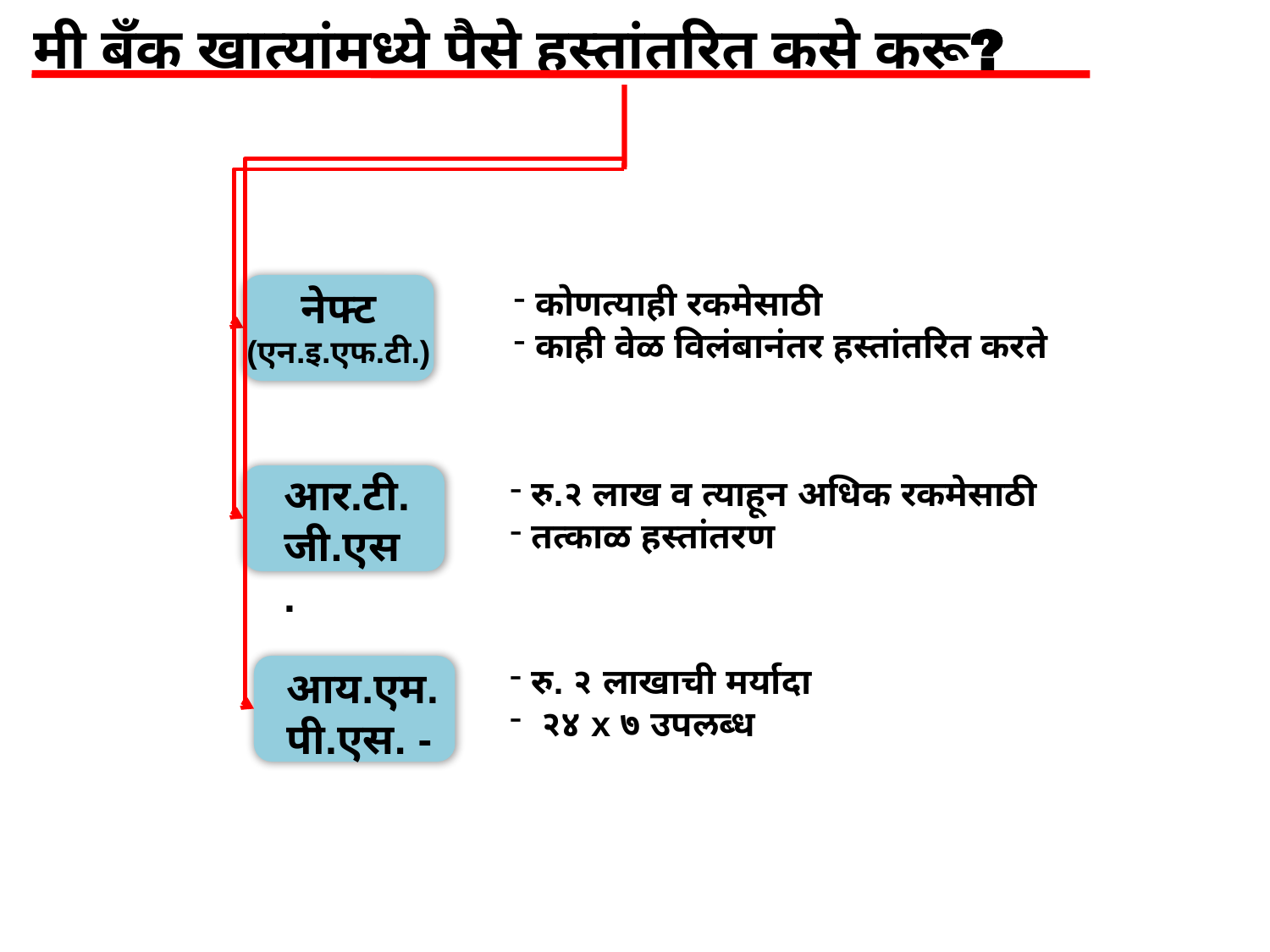

मी बँक खात्यांमध्ये पैसे हस्तांतरित कसे करू?
नेफ्ट
(एन.इ.एफ.टी.)

 कोणत्याही रकमेसाठी
 काही वेळ विलंबानंतर हस्तांतरित करते
आर.टी.जी.एस.

 रु.२ लाख व त्याहून अधिक रकमेसाठी
 तत्काळ हस्तांतरण
 रु. २ लाखाची मर्यादा
  २४ x ७ उपलब्ध
आय.एम.पी.एस. -